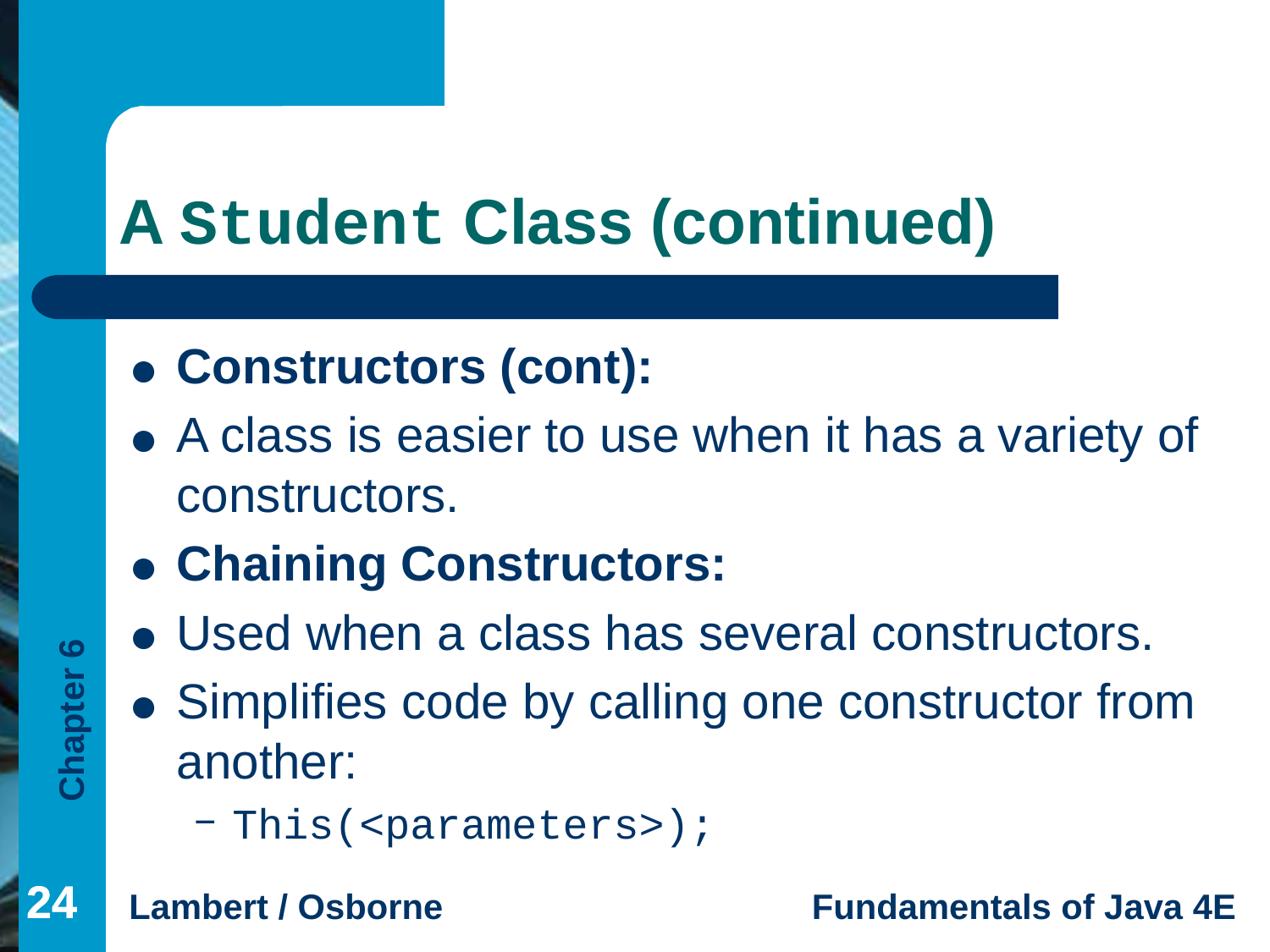

# A Student Class (continued)
Constructors (cont):
A class is easier to use when it has a variety of constructors.
Chaining Constructors:
Used when a class has several constructors.
Simplifies code by calling one constructor from another:
This(<parameters>);
24
24
24